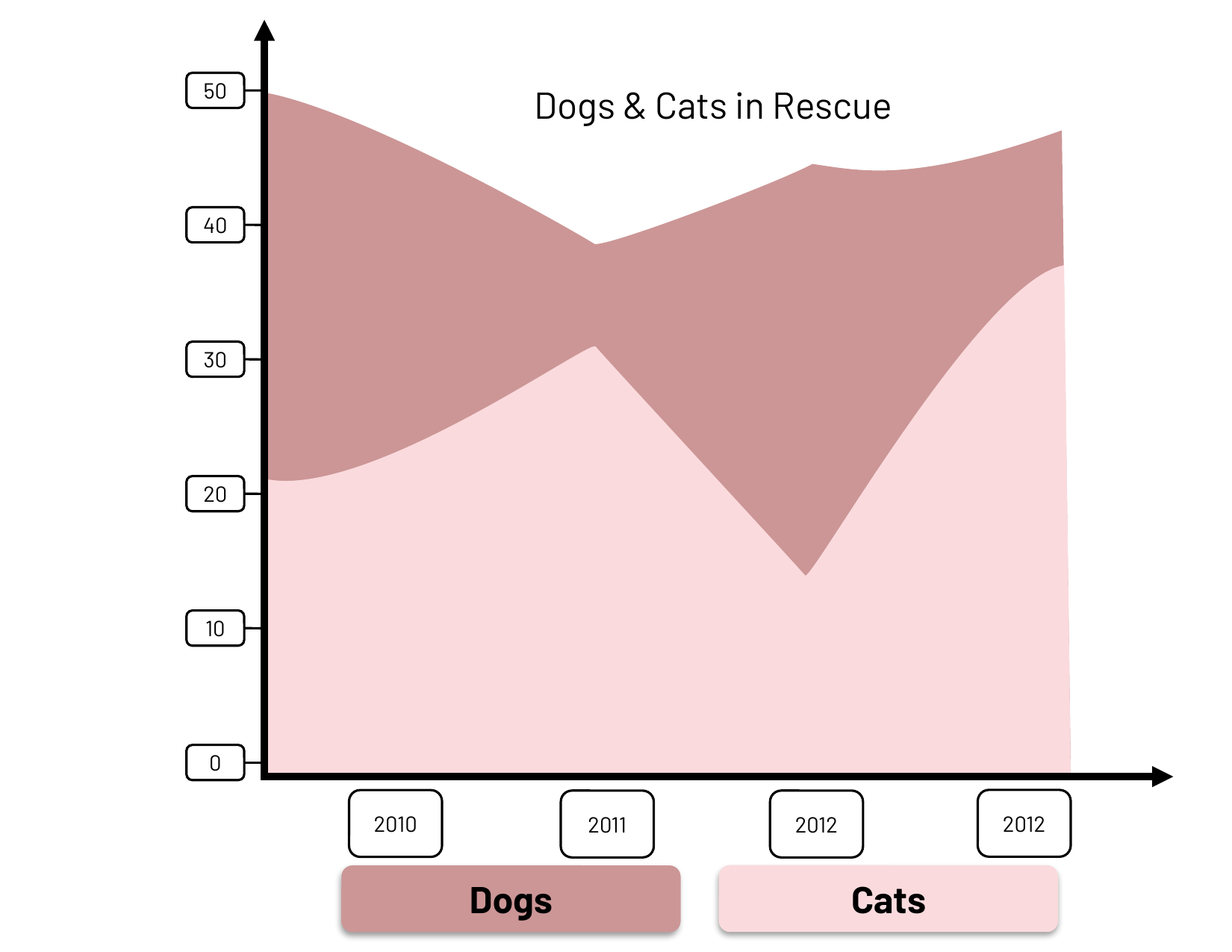

50
40
30
20
10
0
2012
2010
2011
2012
Cats
Dogs
Dogs & Cats in Rescue